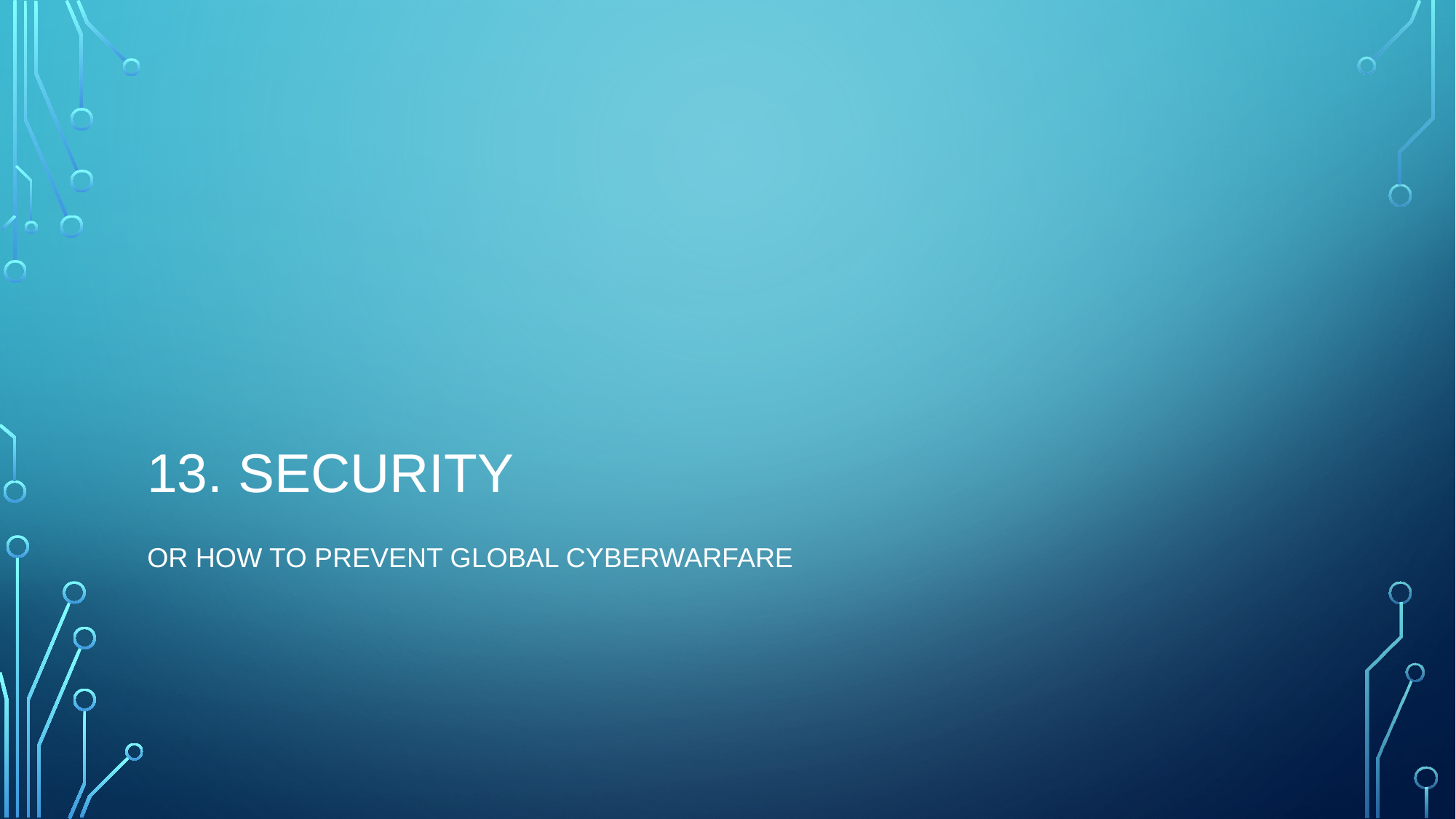

# 13. Security
Or how to prevent global cyberwarfare